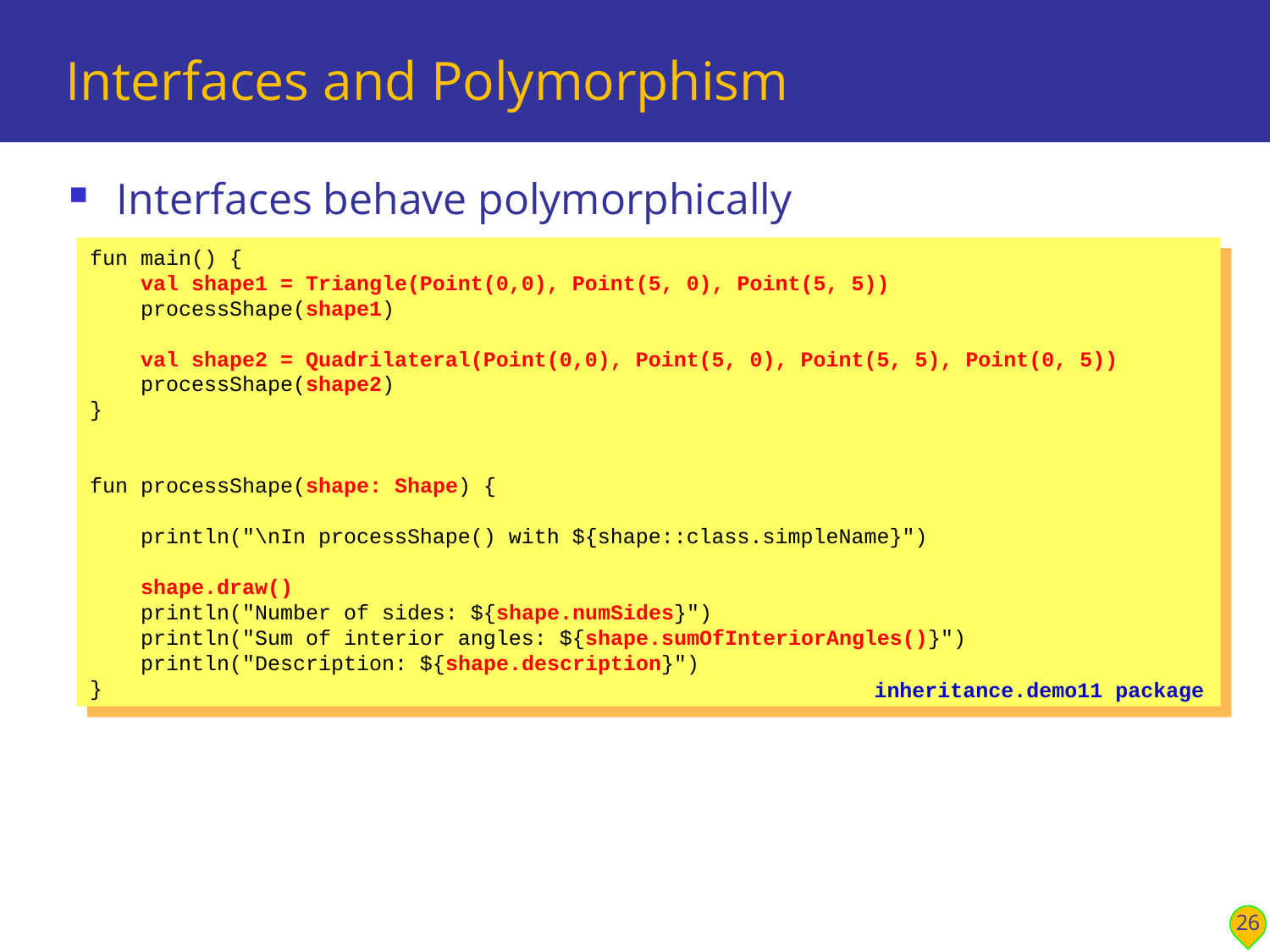

# Interfaces and Polymorphism
Interfaces behave polymorphically
fun main() {
    val shape1 = Triangle(Point(0,0), Point(5, 0), Point(5, 5))
    processShape(shape1)

    val shape2 = Quadrilateral(Point(0,0), Point(5, 0), Point(5, 5), Point(0, 5))
    processShape(shape2)
}

fun processShape(shape: Shape) {

    println("\nIn processShape() with ${shape::class.simpleName}")

    shape.draw()
    println("Number of sides: ${shape.numSides}")
    println("Sum of interior angles: ${shape.sumOfInteriorAngles()}")
    println("Description: ${shape.description}")
}
inheritance.demo11 package
26